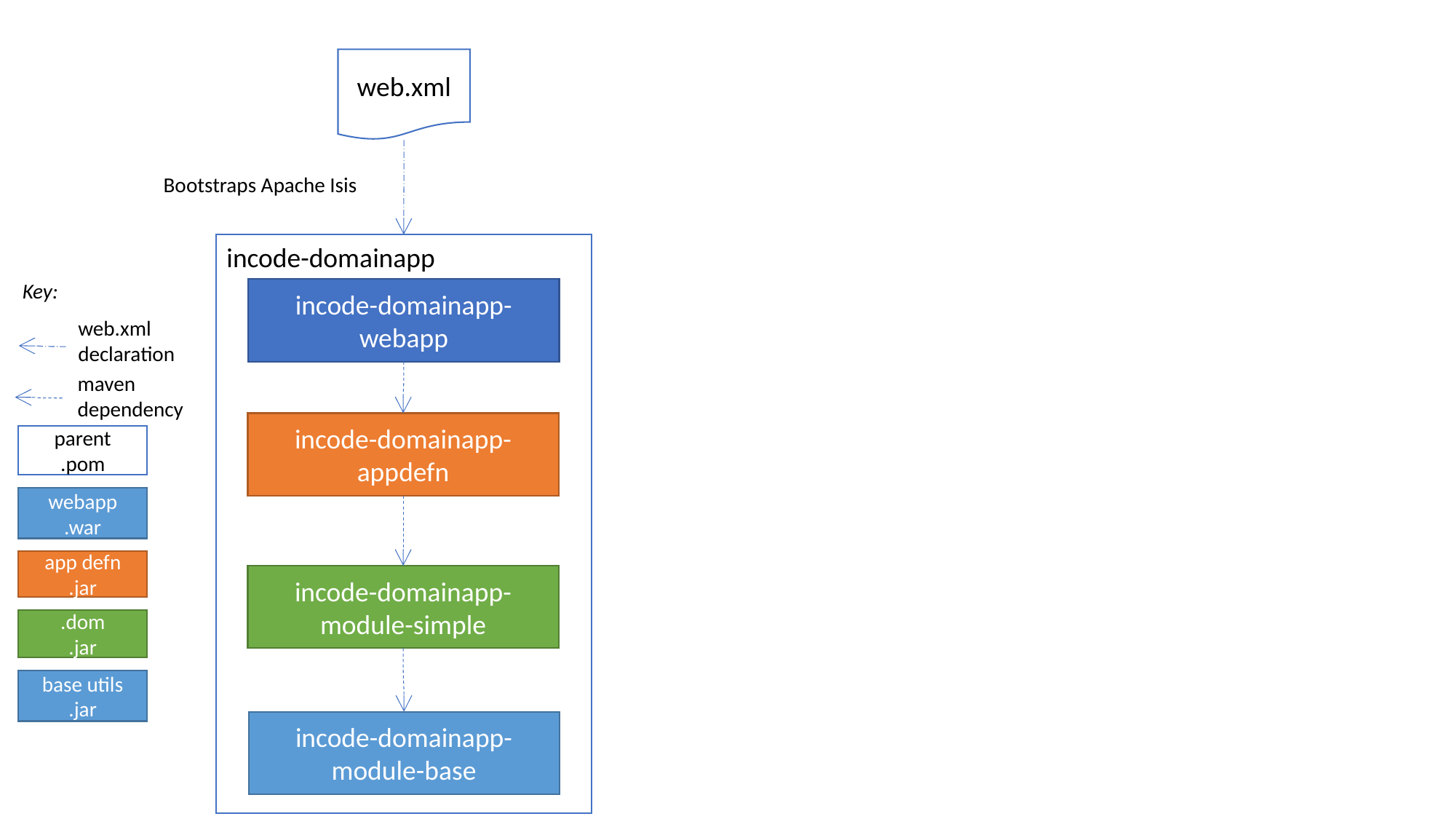

web.xml
Bootstraps Apache Isis
incode-domainapp
Key:
incode-domainapp-
webapp
web.xml
declaration
maven
dependency
incode-domainapp-
appdefn
parent
.pom
webapp
.war
app defn
.jar
incode-domainapp-
module-simple
.dom
.jar
base utils
.jar
incode-domainapp-
module-base